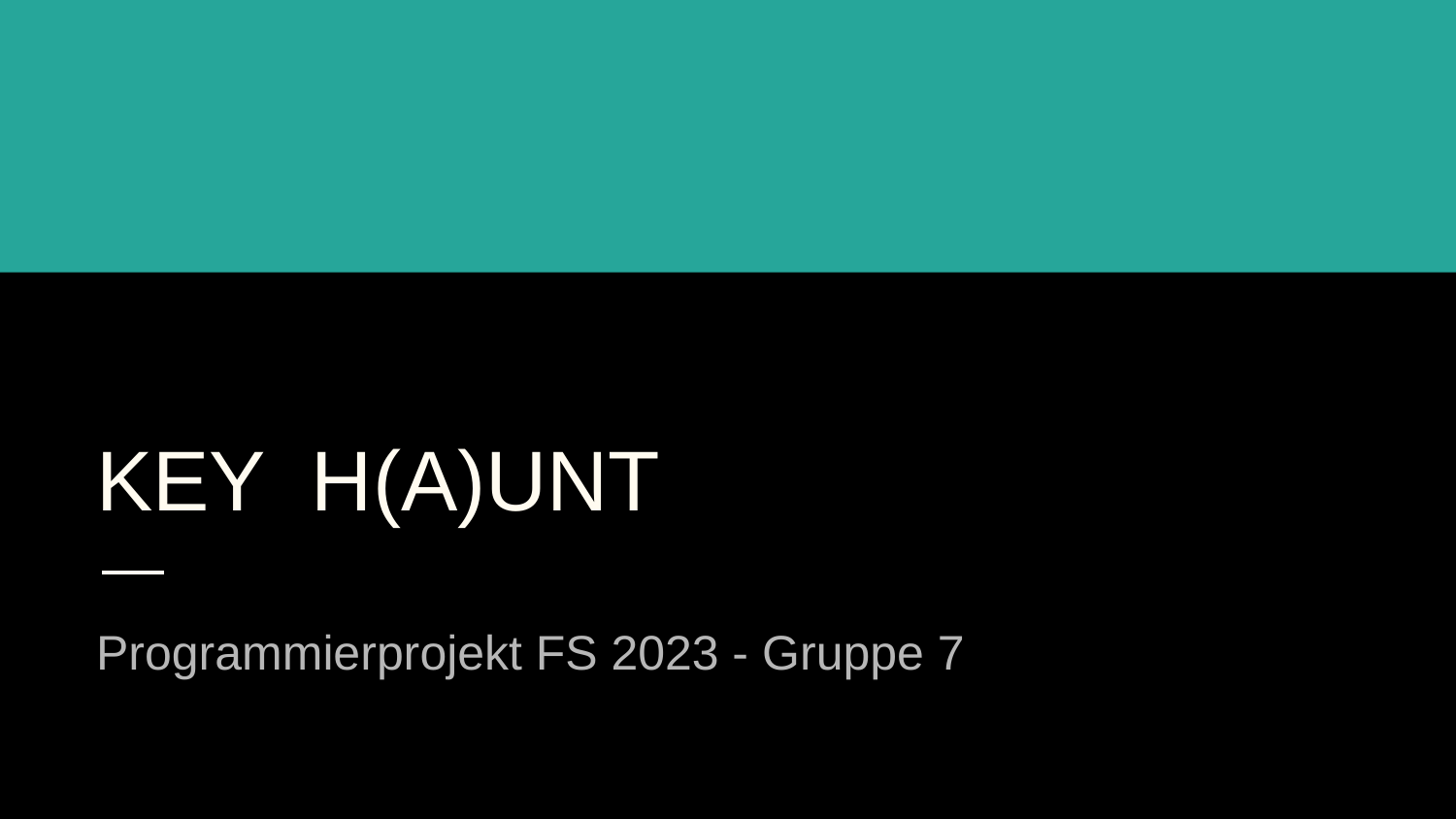

# KEY  H(A)UNT
Programmierprojekt FS 2023 - Gruppe 7